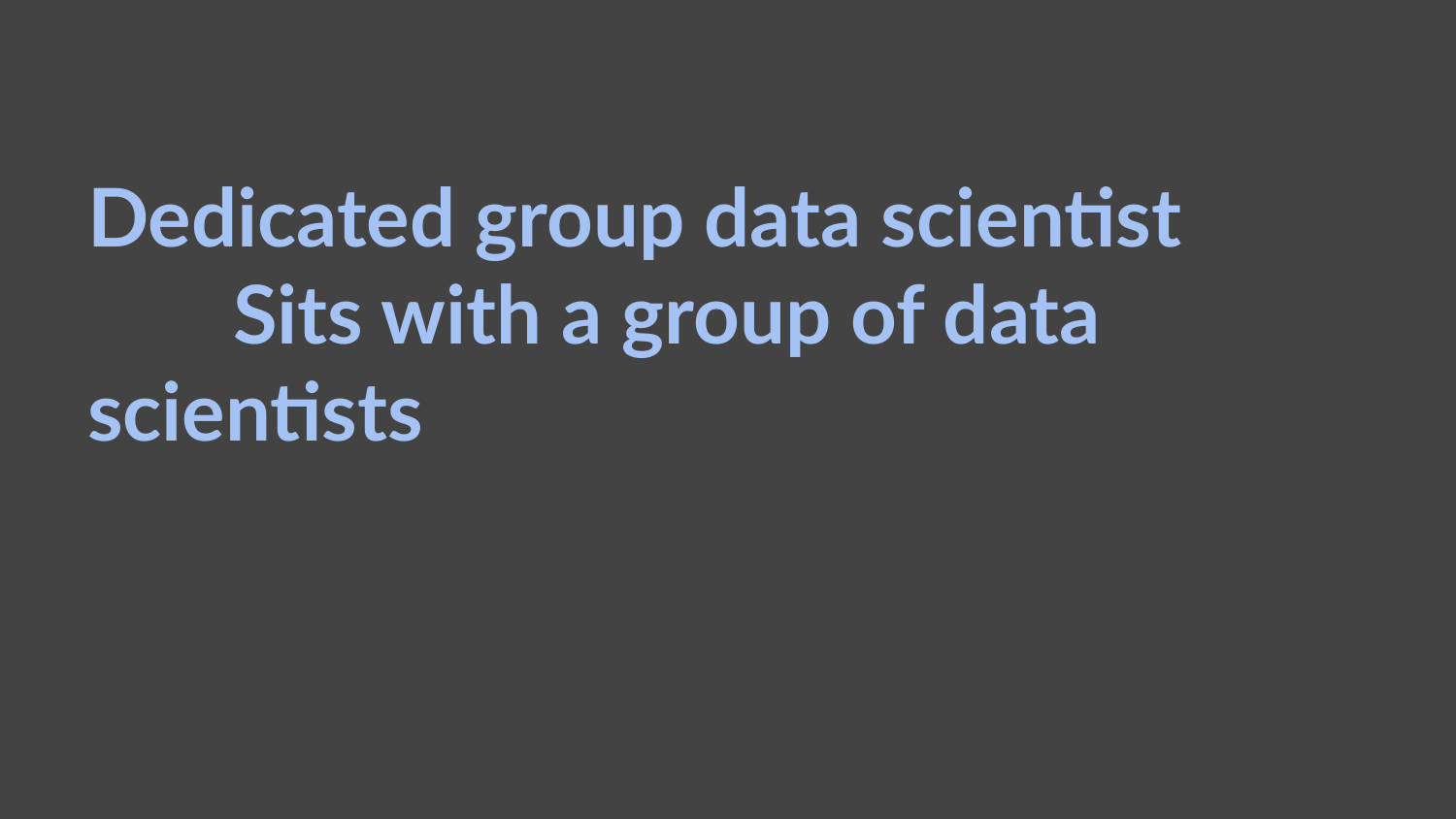

# Dedicated group data scientist
	Sits with a group of data scientists